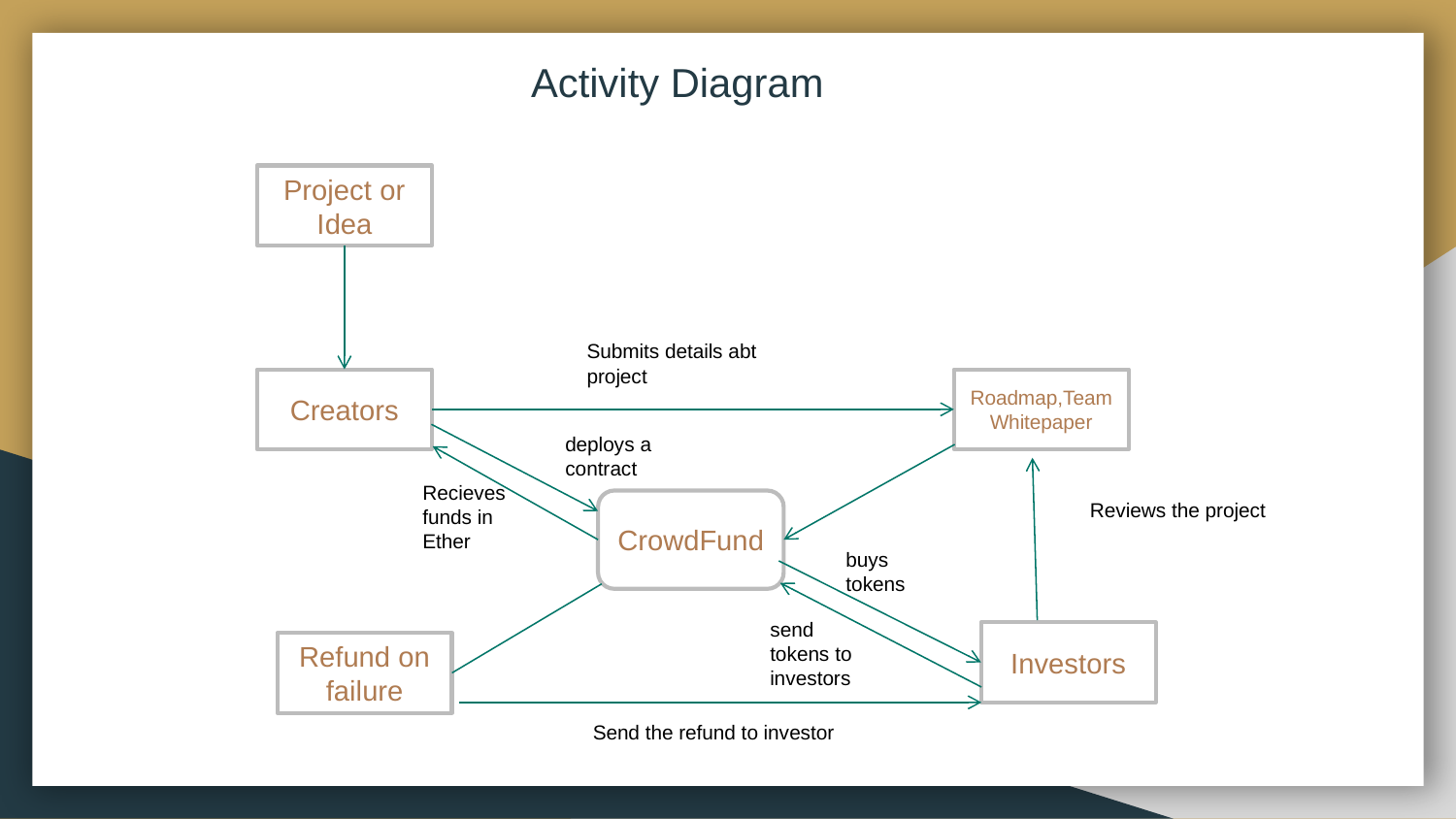

Activity Diagram
Project or Idea
Submits details abt project
Creators
Roadmap,Team Whitepaper
deploys a contract
Recieves funds in Ether
CrowdFund
Reviews the project
buys tokens
send tokens to investors
Investors
Refund on failure
Send the refund to investor